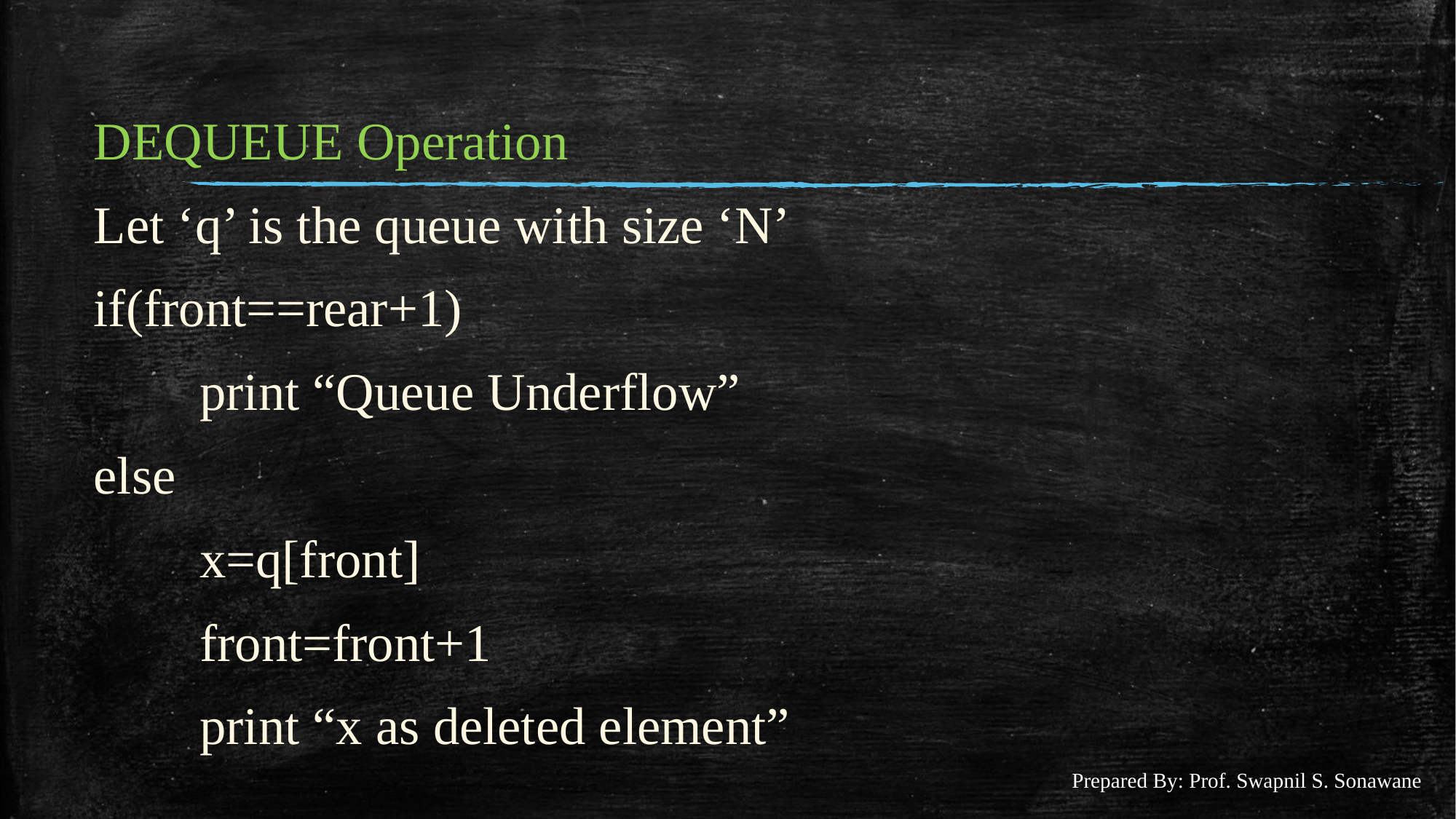

#
DEQUEUE Operation
Let ‘q’ is the queue with size ‘N’
if(front==rear+1)
	print “Queue Underflow”
else
	x=q[front]
	front=front+1
	print “x as deleted element”
Prepared By: Prof. Swapnil S. Sonawane